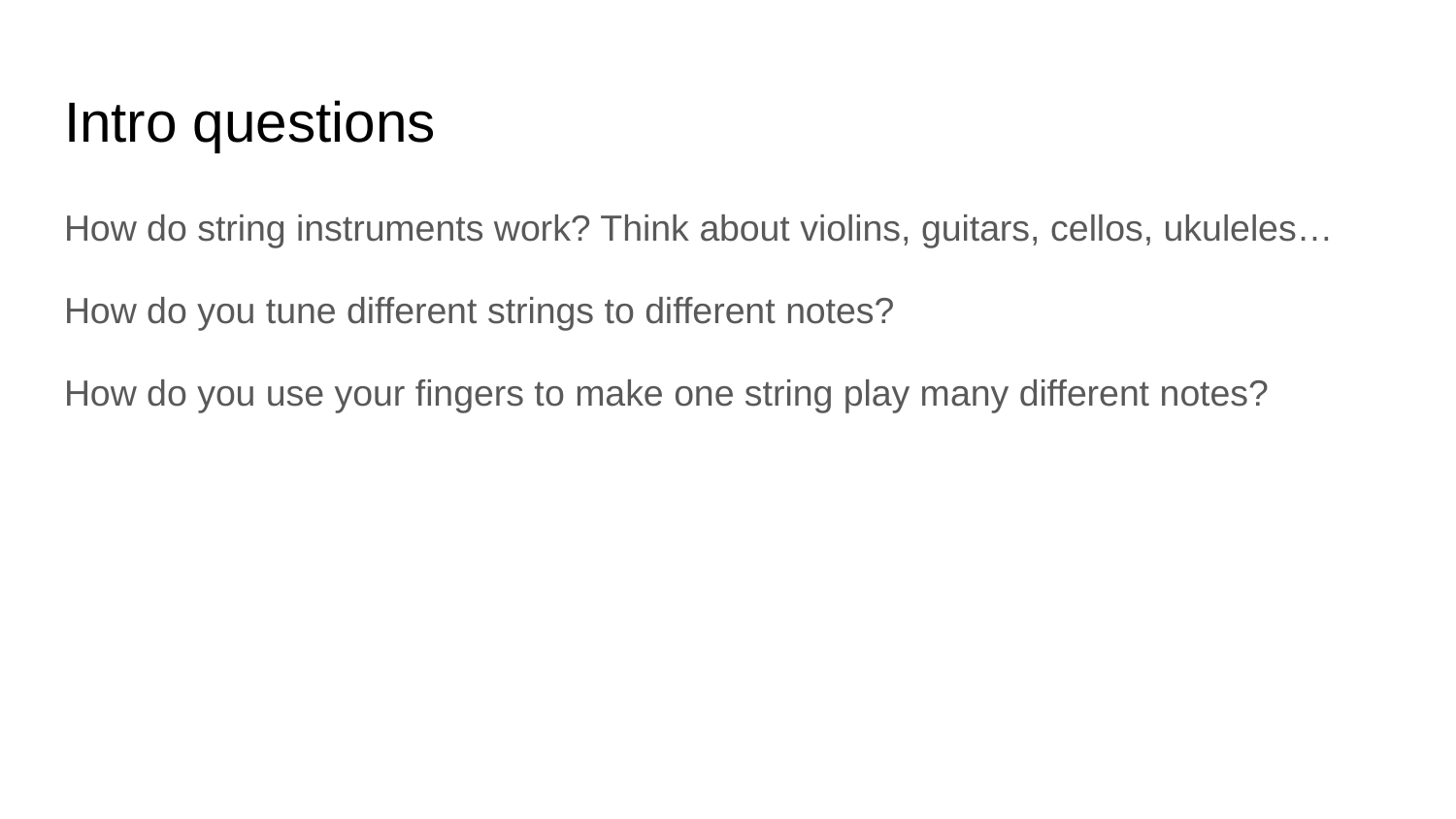

# Intro questions
How do string instruments work? Think about violins, guitars, cellos, ukuleles…
How do you tune different strings to different notes?
How do you use your fingers to make one string play many different notes?